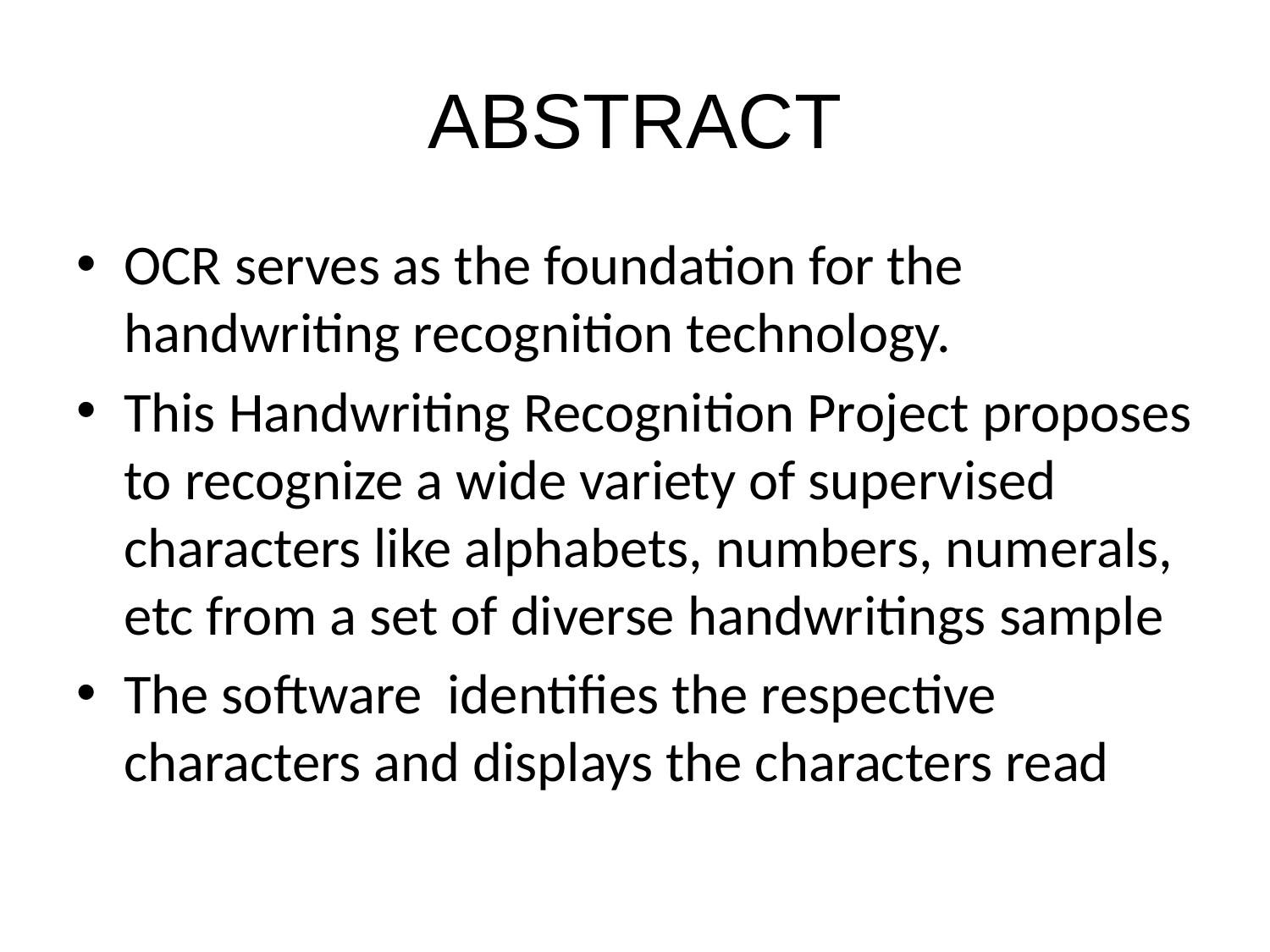

# ABSTRACT
OCR serves as the foundation for the handwriting recognition technology.
This Handwriting Recognition Project proposes to recognize a wide variety of supervised characters like alphabets, numbers, numerals, etc from a set of diverse handwritings sample
The software  identifies the respective characters and displays the characters read